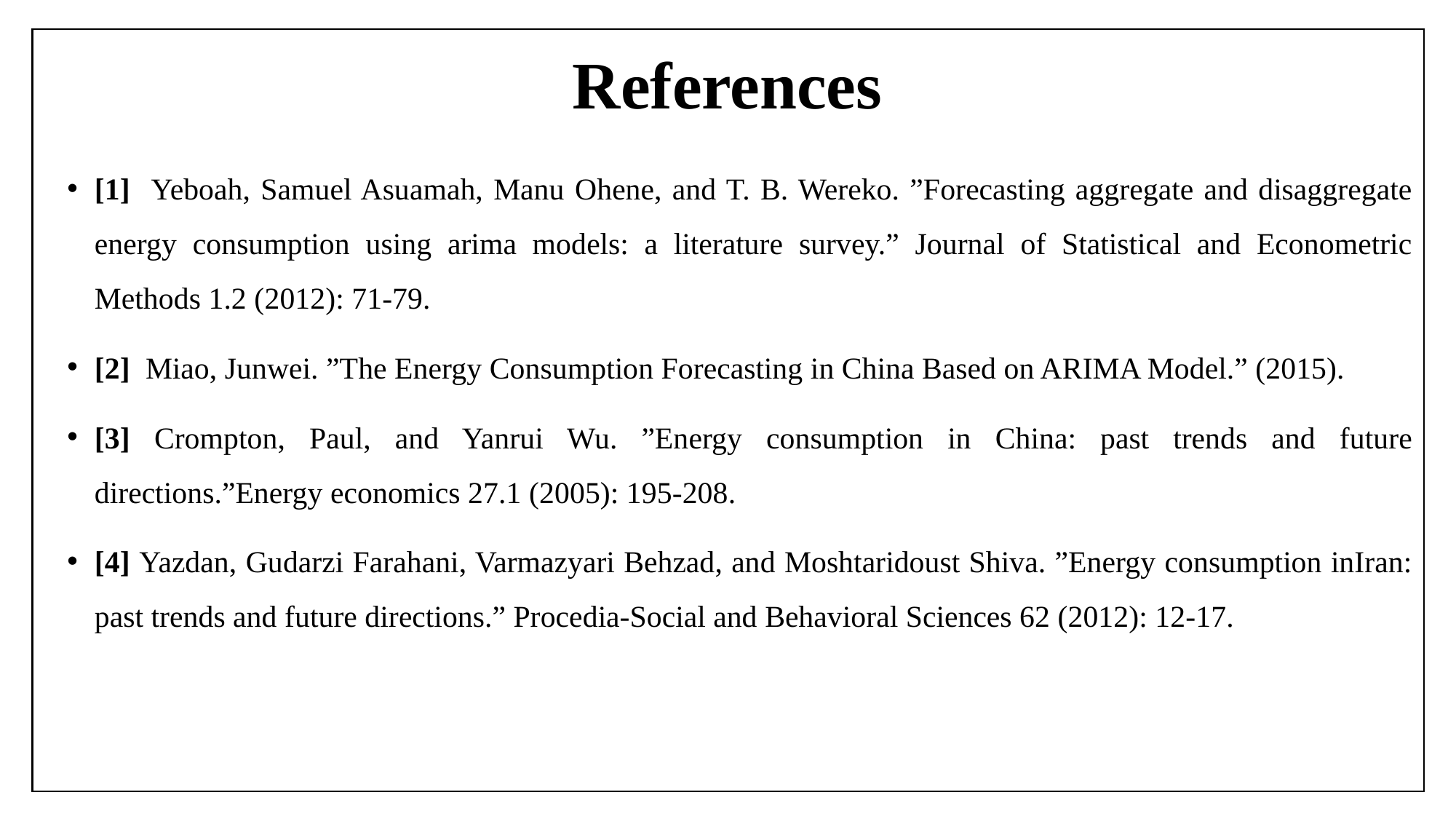

# References
[1]  Yeboah, Samuel Asuamah, Manu Ohene, and T. B. Wereko. ”Forecasting aggregate and disaggregate energy consumption using arima models: a literature survey.” Journal of Statistical and Econometric Methods 1.2 (2012): 71-79.
[2]  Miao, Junwei. ”The Energy Consumption Forecasting in China Based on ARIMA Model.” (2015).
[3] Crompton, Paul, and Yanrui Wu. ”Energy consumption in China: past trends and future directions.”Energy economics 27.1 (2005): 195-208.
[4] Yazdan, Gudarzi Farahani, Varmazyari Behzad, and Moshtaridoust Shiva. ”Energy consumption inIran: past trends and future directions.” Procedia-Social and Behavioral Sciences 62 (2012): 12-17.